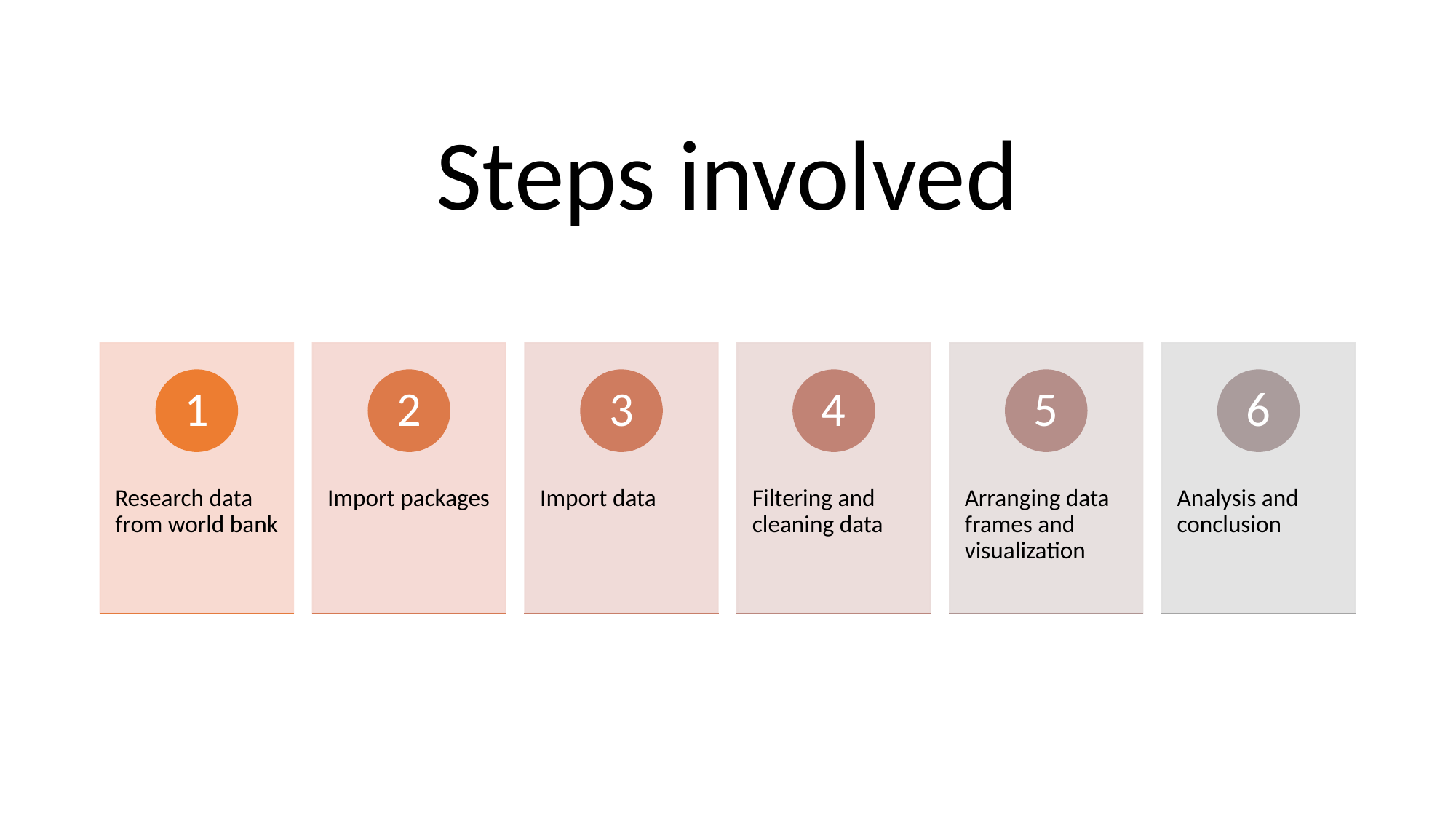

# Steps involved
Research data from world bank
1
Import packages
2
Import data
3
Filtering and cleaning data
4
Arranging data frames and visualization
5
Analysis and conclusion
6